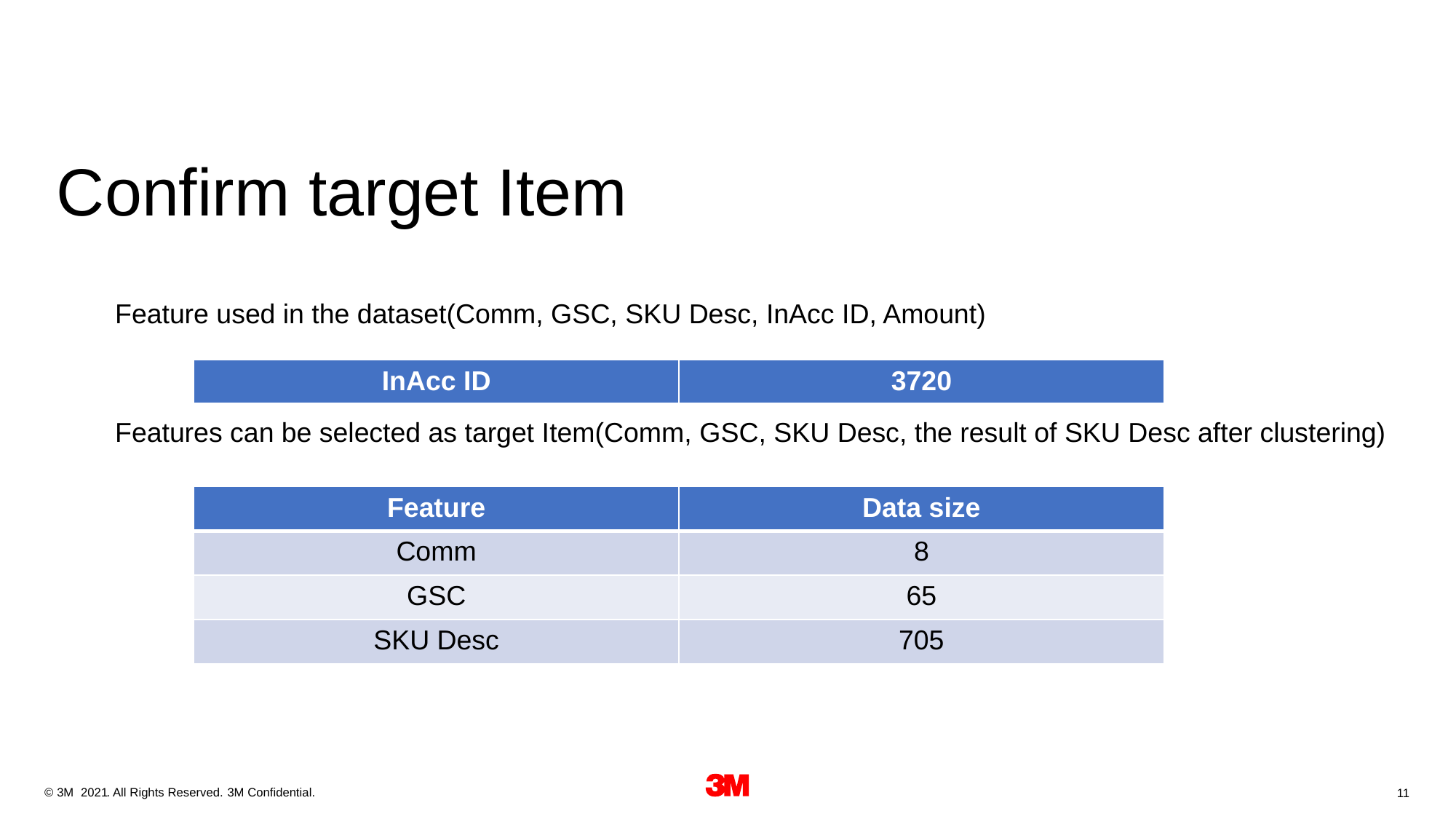

Confirm target Item

Feature used in the dataset(Comm, GSC, SKU Desc, InAcc ID, Amount)
| InAcc ID | 3720 |
| --- | --- |
Features can be selected as target Item(Comm, GSC, SKU Desc, the result of SKU Desc after clustering)

| Feature | Data size |
| --- | --- |
| Comm | 8 |
| GSC | 65 |
| SKU Desc | 705 |